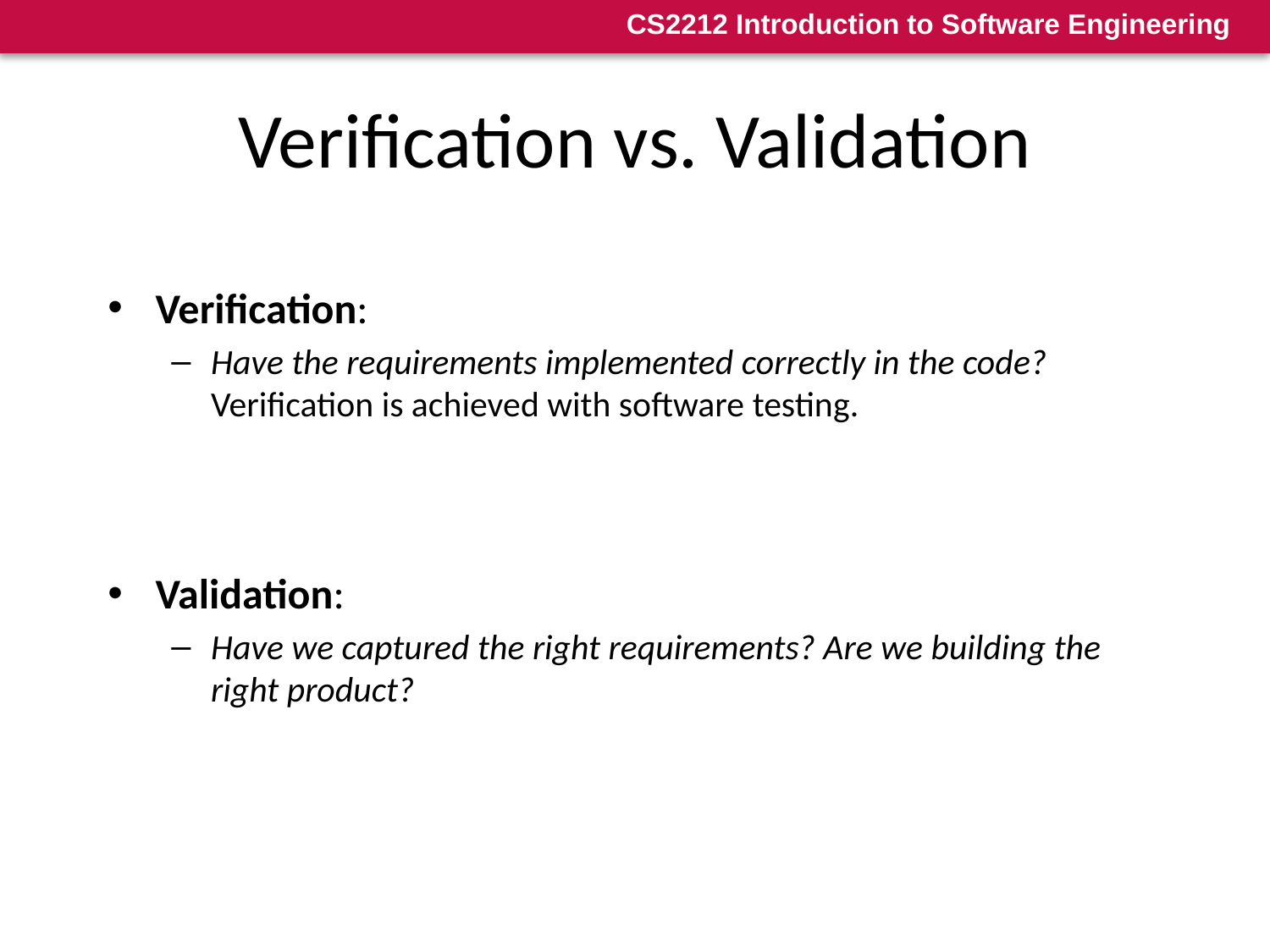

# Verification vs. Validation
Verification:
Have the requirements implemented correctly in the code? Verification is achieved with software testing.

Validation:
Have we captured the right requirements? Are we building the right product?